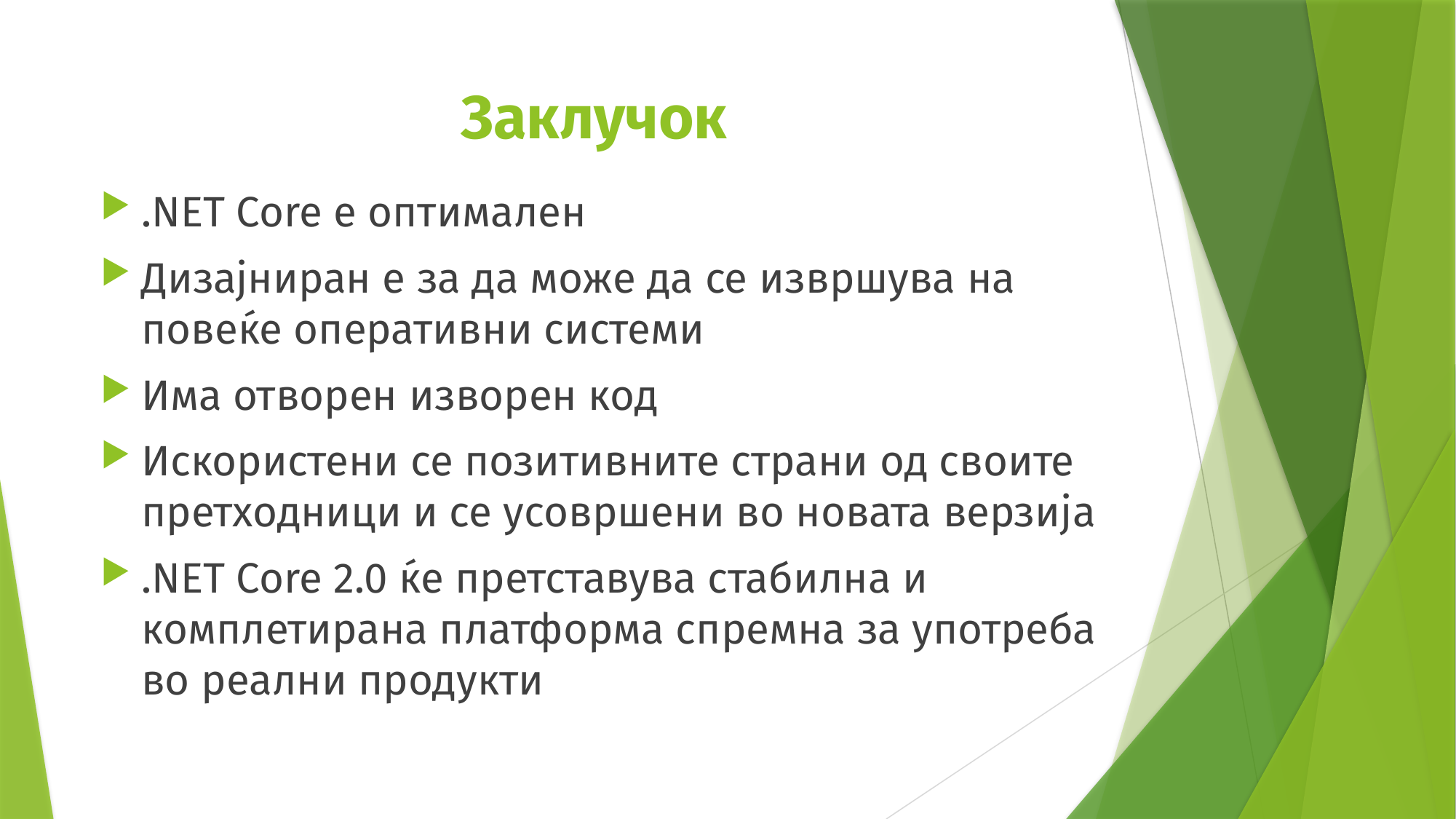

# Заклучок
.NET Core е оптимален
Дизајниран е за да може да се извршува на повеќе оперативни системи
Има отворен изворен код
Искористени се позитивните страни од своите претходници и се усовршени во новата верзија
.NET Core 2.0 ќе претставува стабилна и комплетирана платформа спремна за употреба во реални продукти